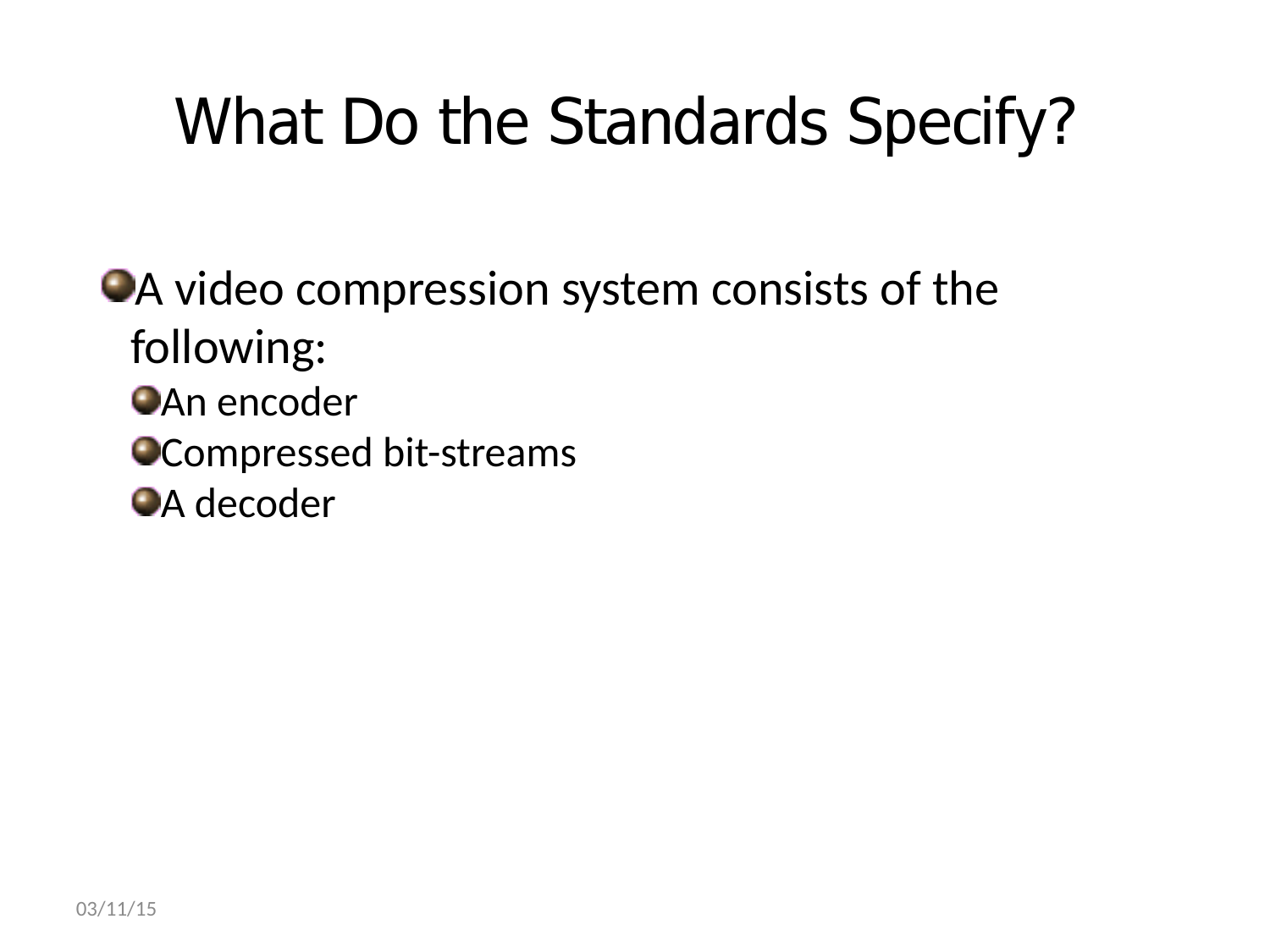

What Do the Standards Specify?
A video compression system consists of the following:
An encoder
Compressed bit-streams
A decoder

03/11/15